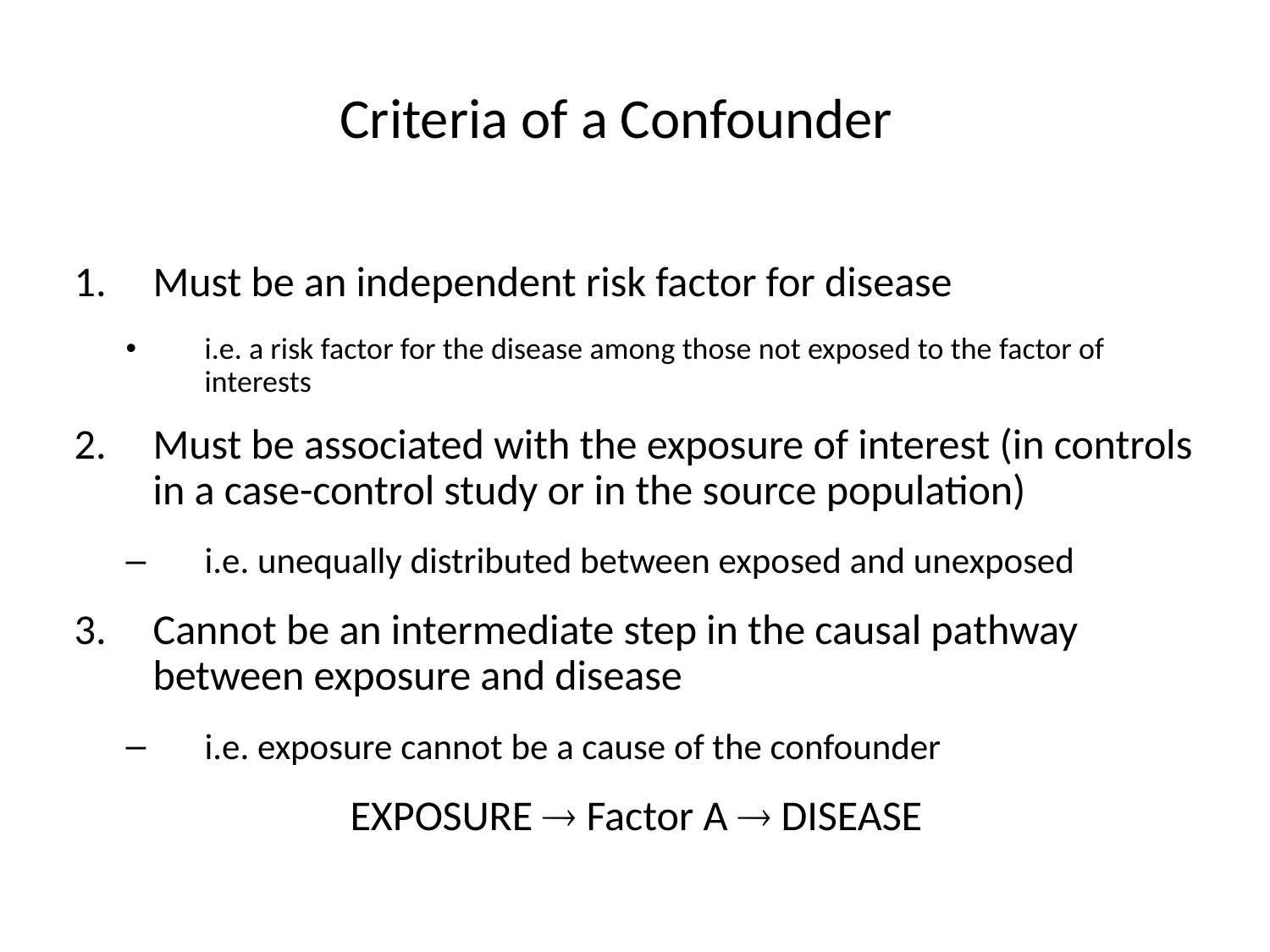

# Criteria of a Confounder

Must be an independent risk factor for disease
i.e. a risk factor for the disease among those not exposed to the factor of interests
Must be associated with the exposure of interest (in controls in a case-control study or in the source population)
i.e. unequally distributed between exposed and unexposed
Cannot be an intermediate step in the causal pathway between exposure and disease
i.e. exposure cannot be a cause of the confounder
EXPOSURE → Factor A → DISEASE